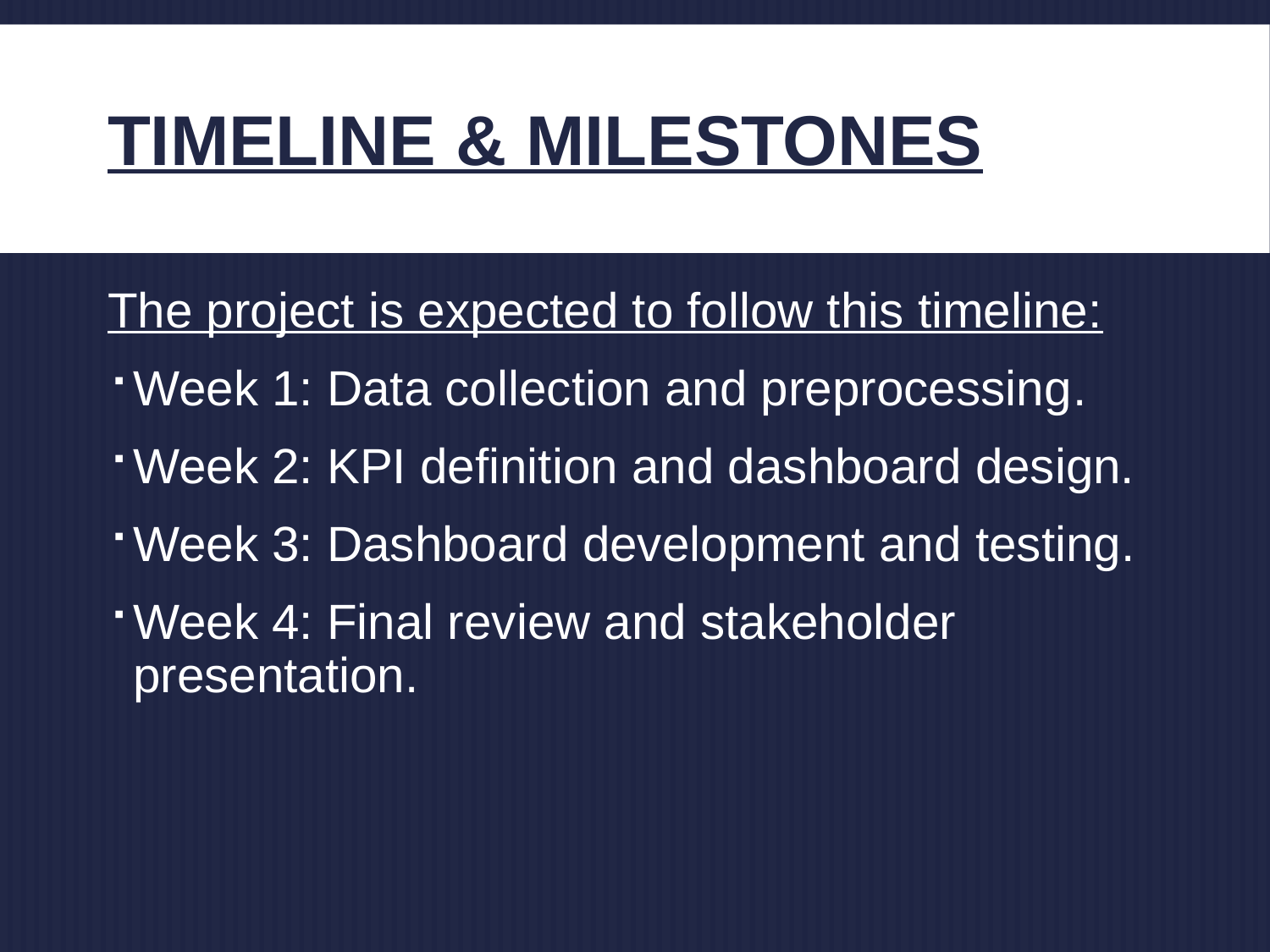

# Timeline & Milestones
The project is expected to follow this timeline:
Week 1: Data collection and preprocessing.
Week 2: KPI definition and dashboard design.
Week 3: Dashboard development and testing.
Week 4: Final review and stakeholder presentation.